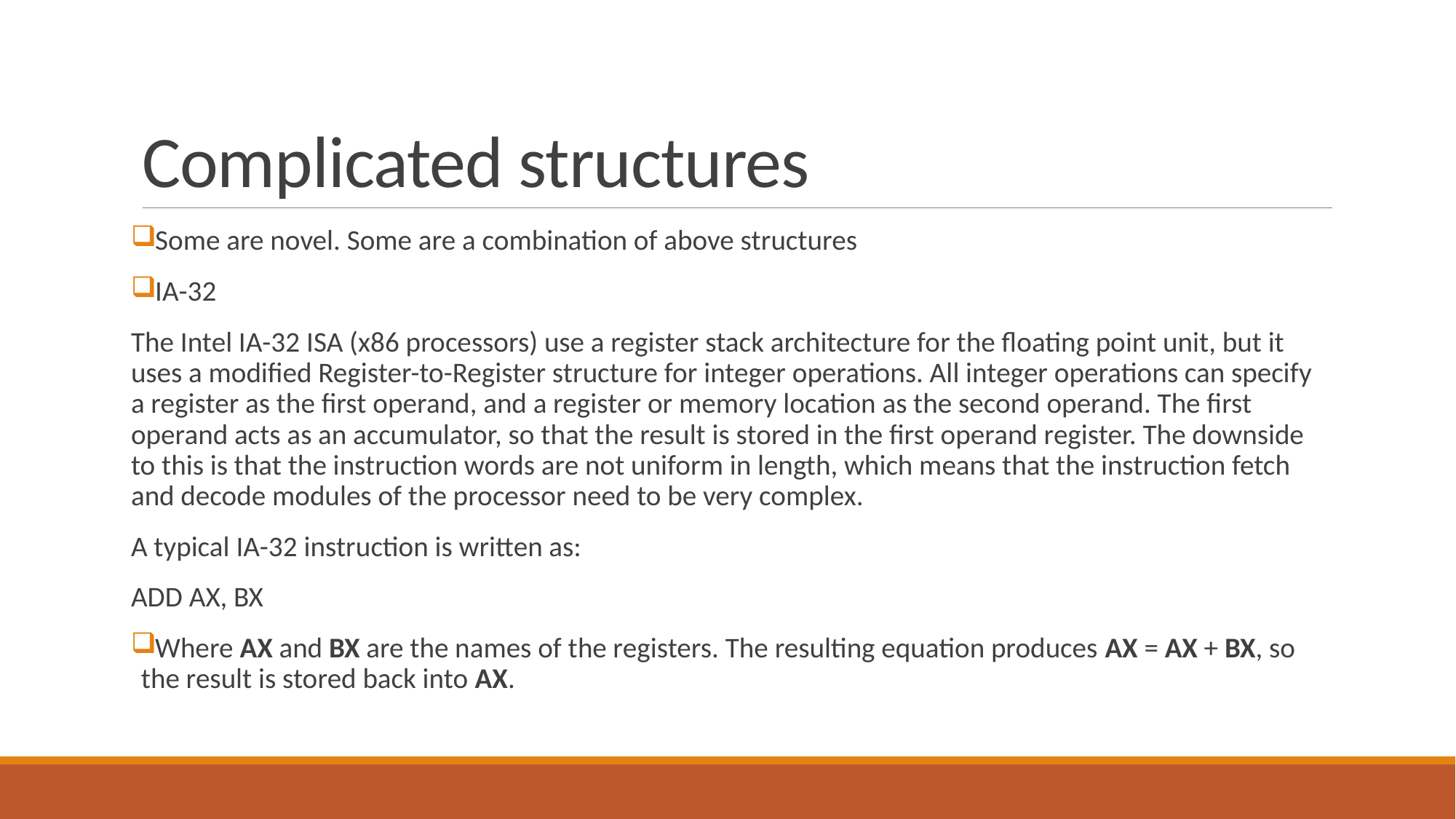

# Complicated structures
Some are novel. Some are a combination of above structures
IA-32
The Intel IA-32 ISA (x86 processors) use a register stack architecture for the floating point unit, but it uses a modified Register-to-Register structure for integer operations. All integer operations can specify a register as the first operand, and a register or memory location as the second operand. The first operand acts as an accumulator, so that the result is stored in the first operand register. The downside to this is that the instruction words are not uniform in length, which means that the instruction fetch and decode modules of the processor need to be very complex.
A typical IA-32 instruction is written as:
ADD AX, BX
Where AX and BX are the names of the registers. The resulting equation produces AX = AX + BX, so the result is stored back into AX.